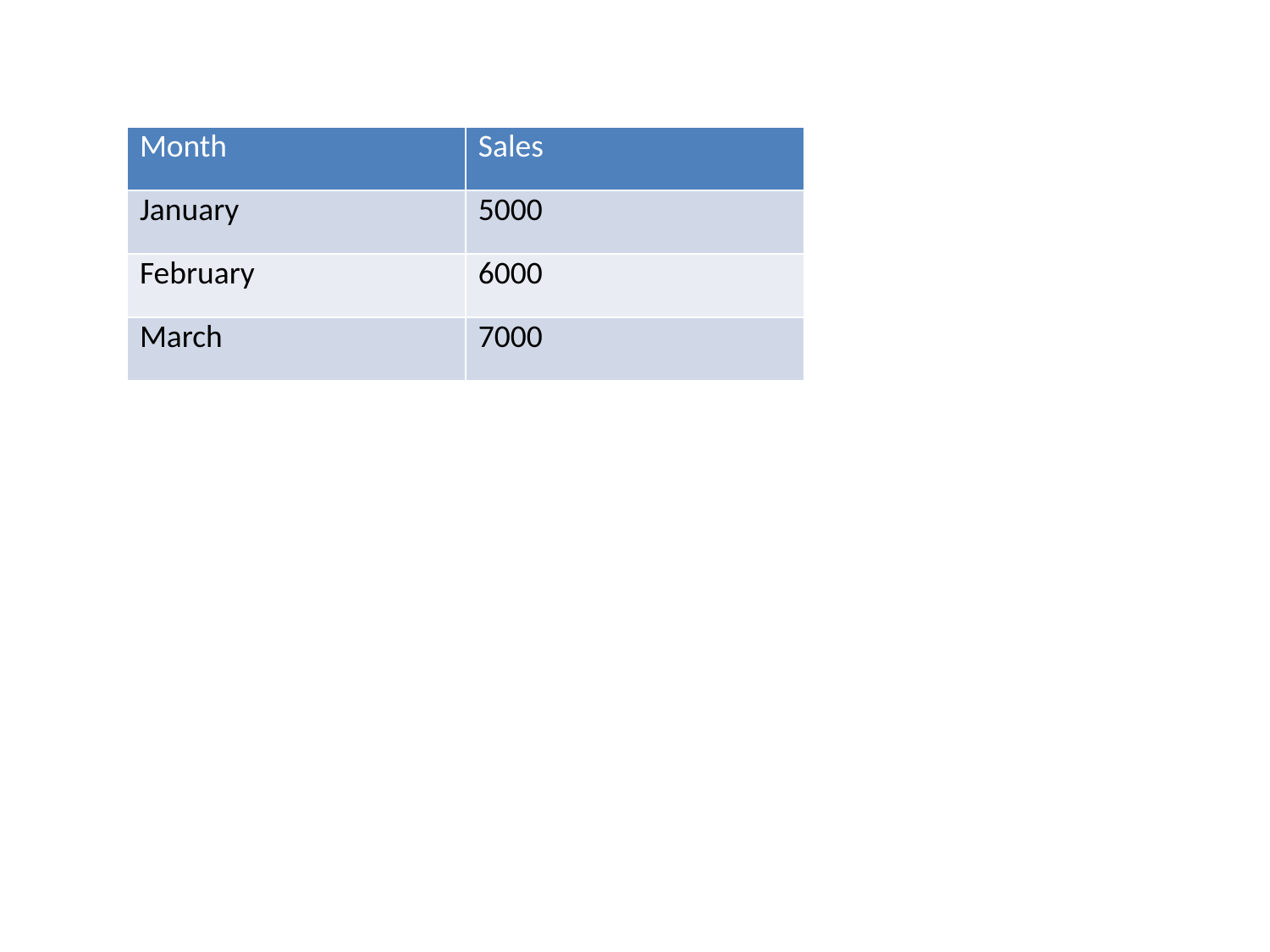

| Month | Sales |
| --- | --- |
| January | 5000 |
| February | 6000 |
| March | 7000 |